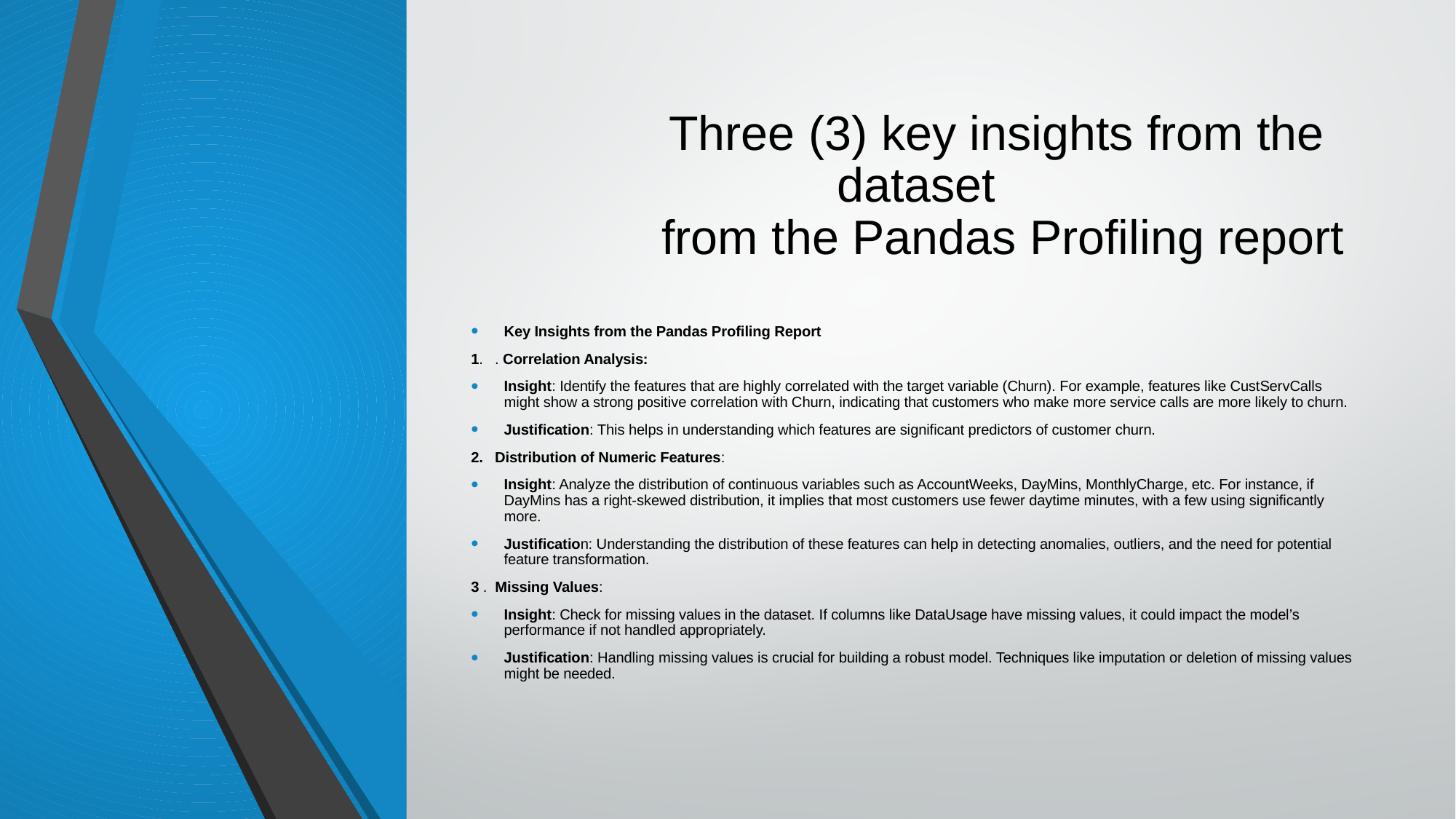

# Three (3) key insights from the  dataset from the Pandas Profiling report

Key Insights from the Pandas Profiling Report
1.   . Correlation Analysis:
Insight: Identify the features that are highly correlated with the target variable (Churn). For example, features like CustServCalls might show a strong positive correlation with Churn, indicating that customers who make more service calls are more likely to churn.
Justification: This helps in understanding which features are significant predictors of customer churn.
2.   Distribution of Numeric Features:
Insight: Analyze the distribution of continuous variables such as AccountWeeks, DayMins, MonthlyCharge, etc. For instance, if DayMins has a right-skewed distribution, it implies that most customers use fewer daytime minutes, with a few using significantly more.
Justification: Understanding the distribution of these features can help in detecting anomalies, outliers, and the need for potential feature transformation.
3 .  Missing Values:
Insight: Check for missing values in the dataset. If columns like DataUsage have missing values, it could impact the model’s performance if not handled appropriately.
Justification: Handling missing values is crucial for building a robust model. Techniques like imputation or deletion of missing values might be needed.